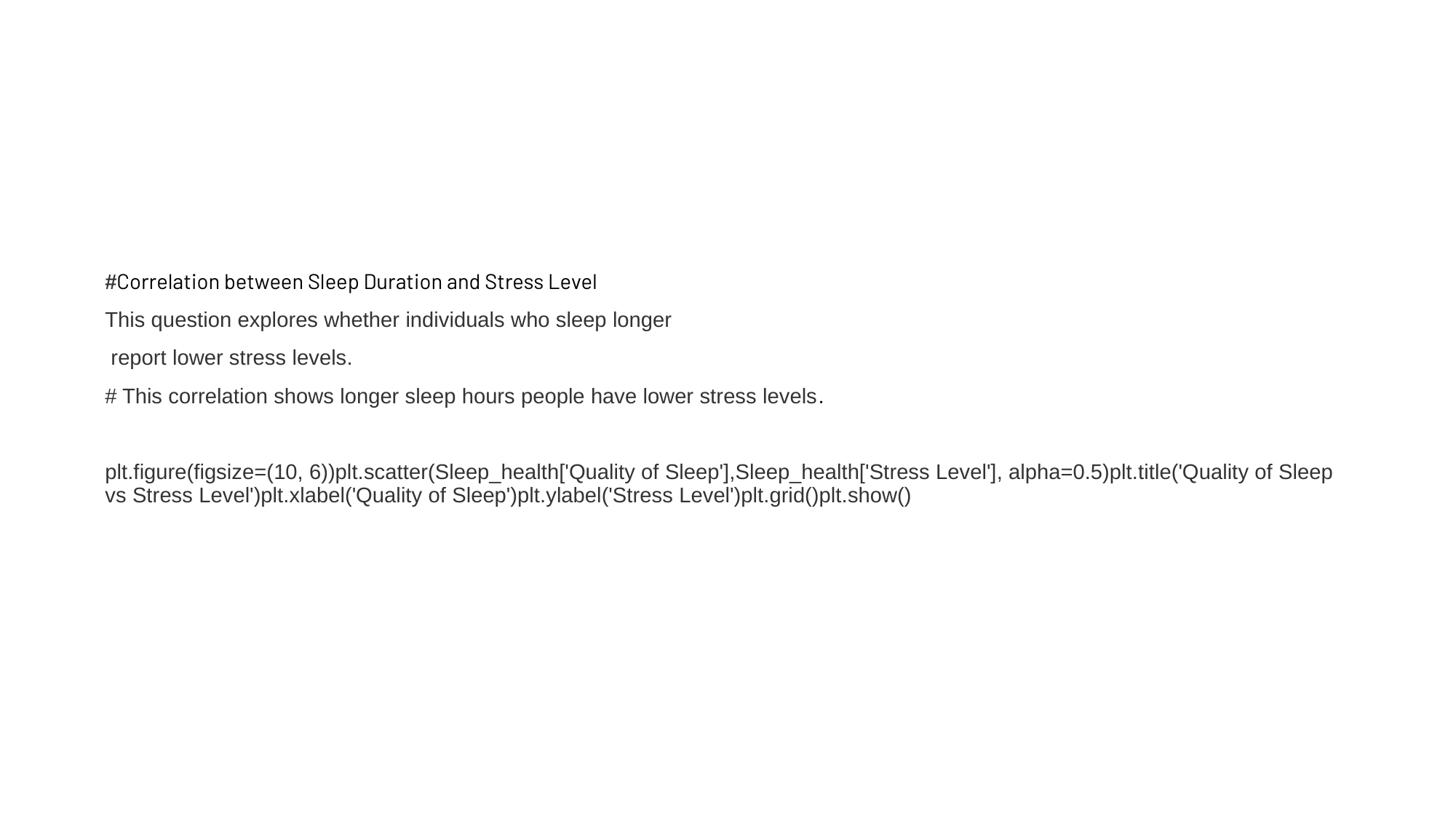

#
#Correlation between Sleep Duration and Stress Level
This question explores whether individuals who sleep longer
 report lower stress levels.
# This correlation shows longer sleep hours people have lower stress levels.

plt.figure(figsize=(10, 6))plt.scatter(Sleep_health['Quality of Sleep'],Sleep_health['Stress Level'], alpha=0.5)plt.title('Quality of Sleep vs Stress Level')plt.xlabel('Quality of Sleep')plt.ylabel('Stress Level')plt.grid()plt.show()